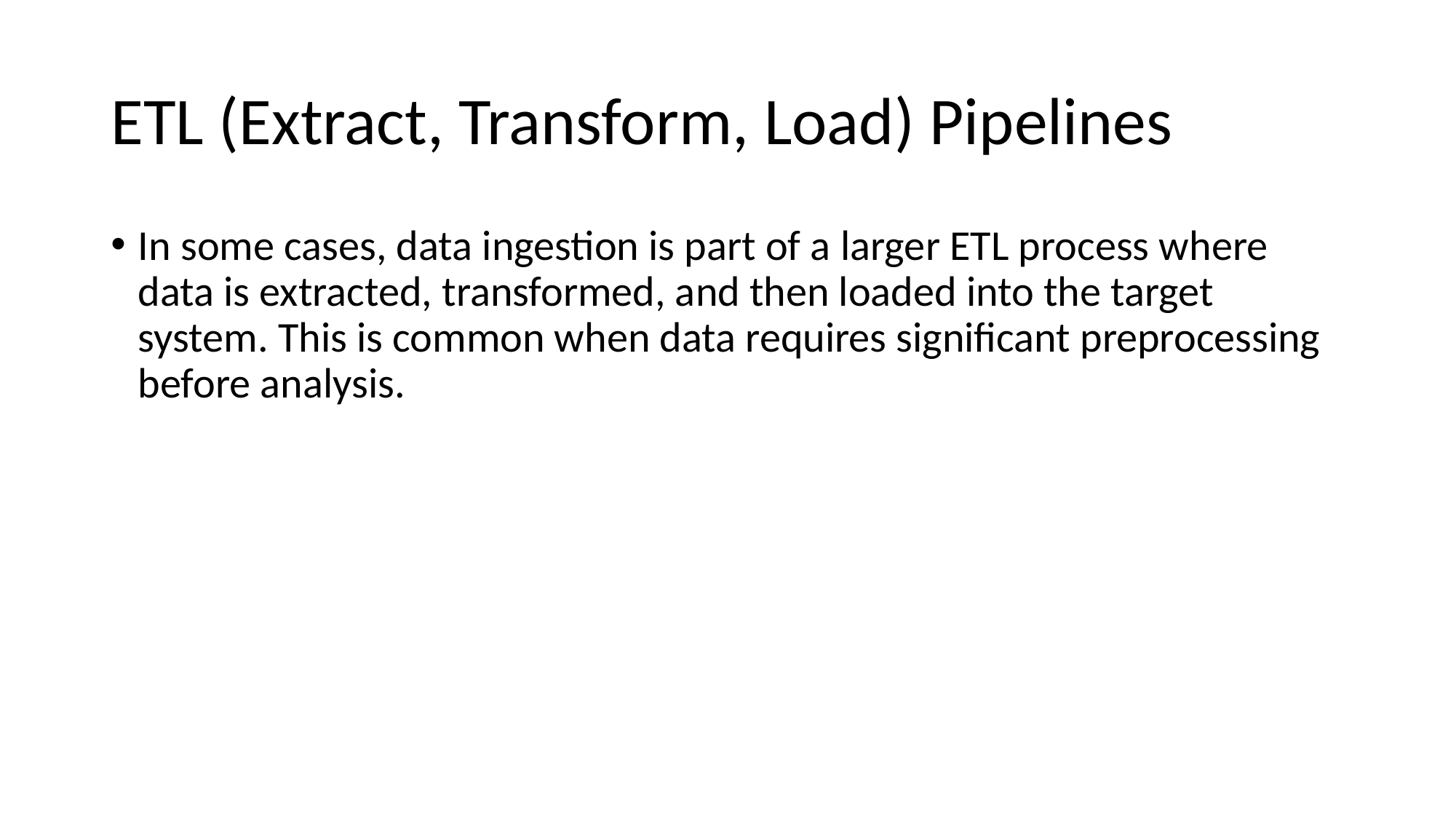

# ETL (Extract, Transform, Load) Pipelines
In some cases, data ingestion is part of a larger ETL process where data is extracted, transformed, and then loaded into the target system. This is common when data requires significant preprocessing before analysis.